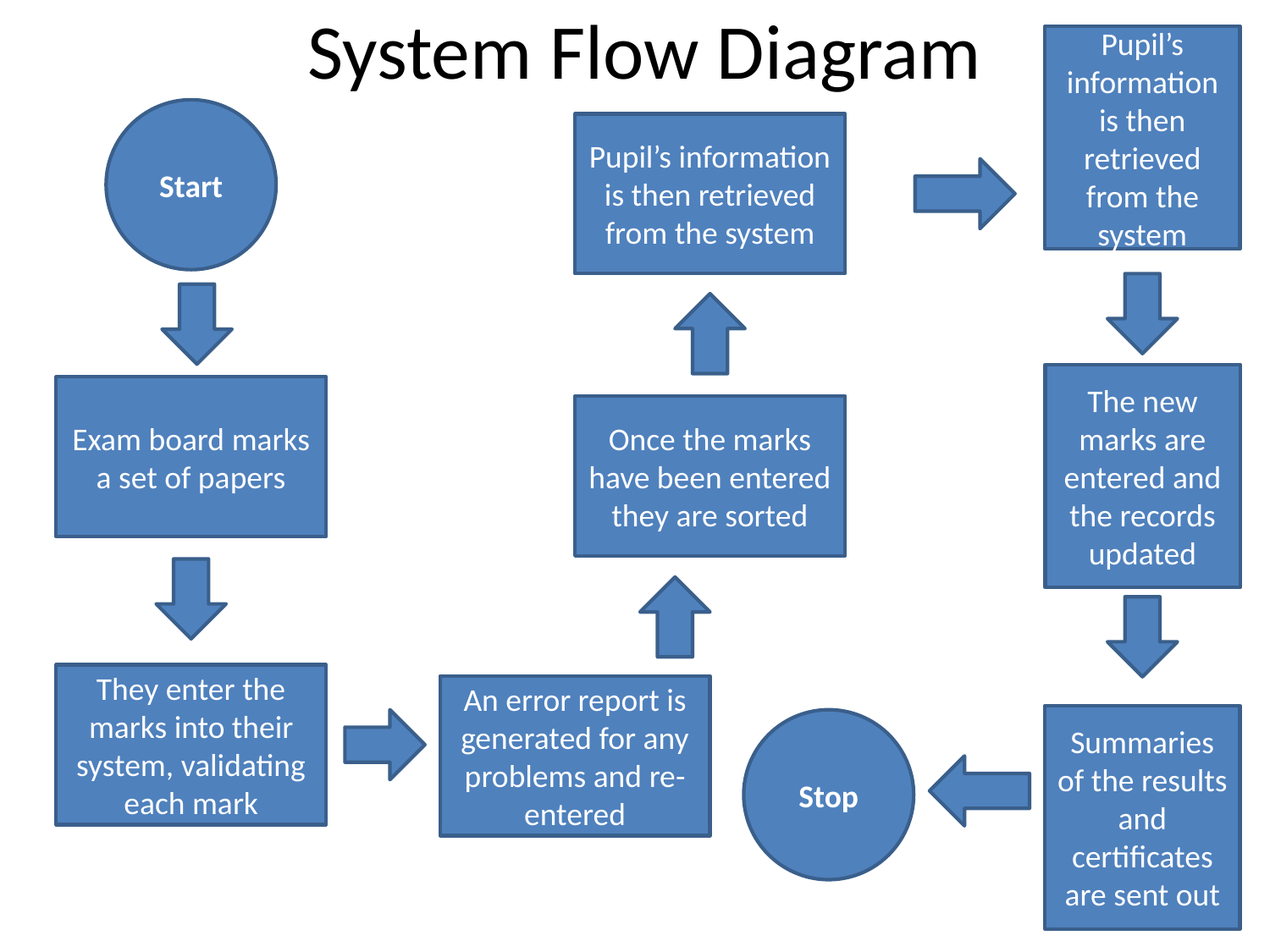

# System Flow Diagram
Pupil’s information is then retrieved from the system
Start
Pupil’s information is then retrieved from the system

The new marks are entered and the records updated
Exam board marks a set of papers
Once the marks have been entered they are sorted

They enter the marks into their system, validating each mark
An error report is generated for any problems and re-entered
Summaries of the results and certificates are sent out

Stop